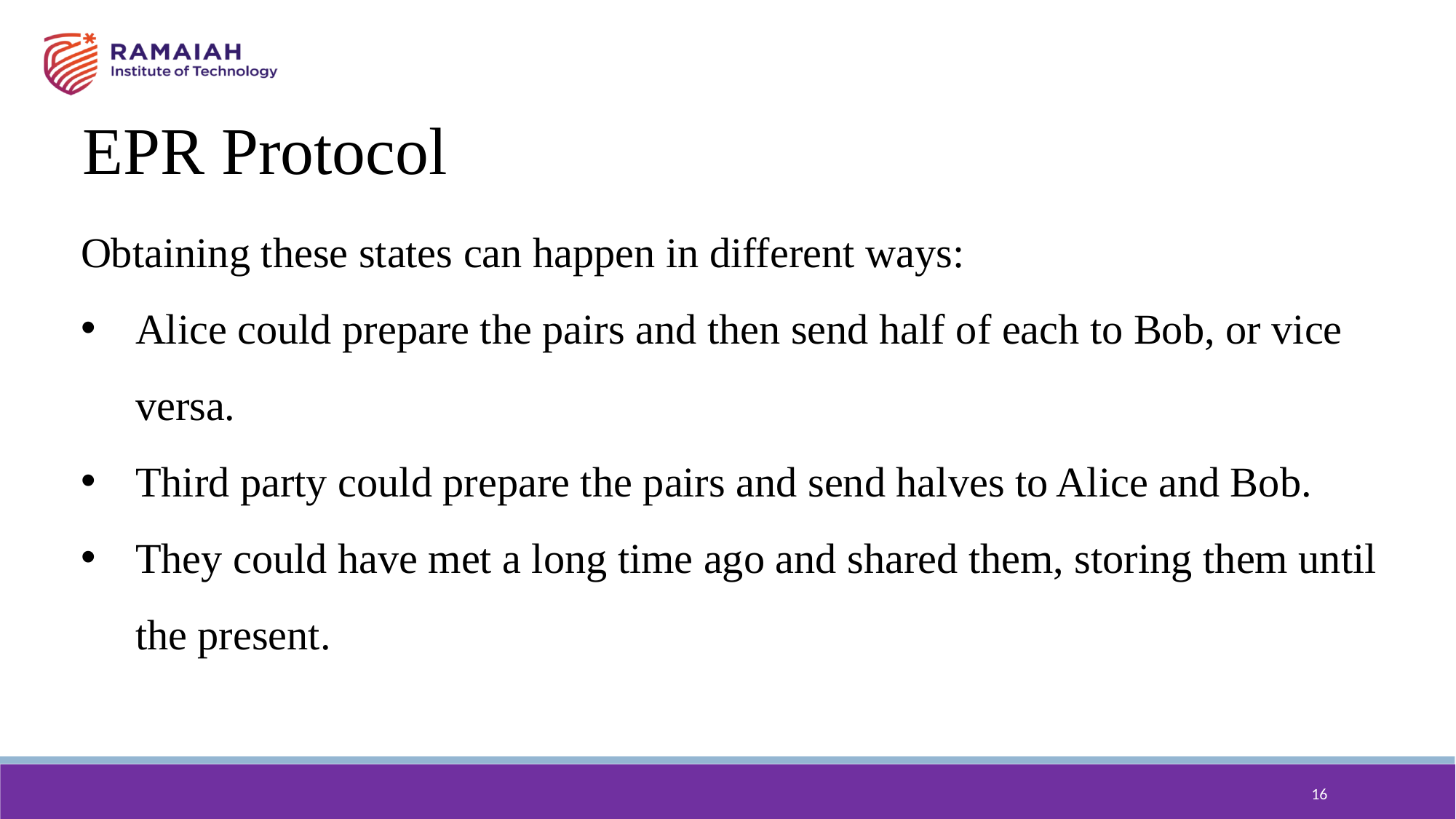

EPR Protocol
Obtaining these states can happen in different ways:
Alice could prepare the pairs and then send half of each to Bob, or vice versa.
Third party could prepare the pairs and send halves to Alice and Bob.
They could have met a long time ago and shared them, storing them until the present.
16